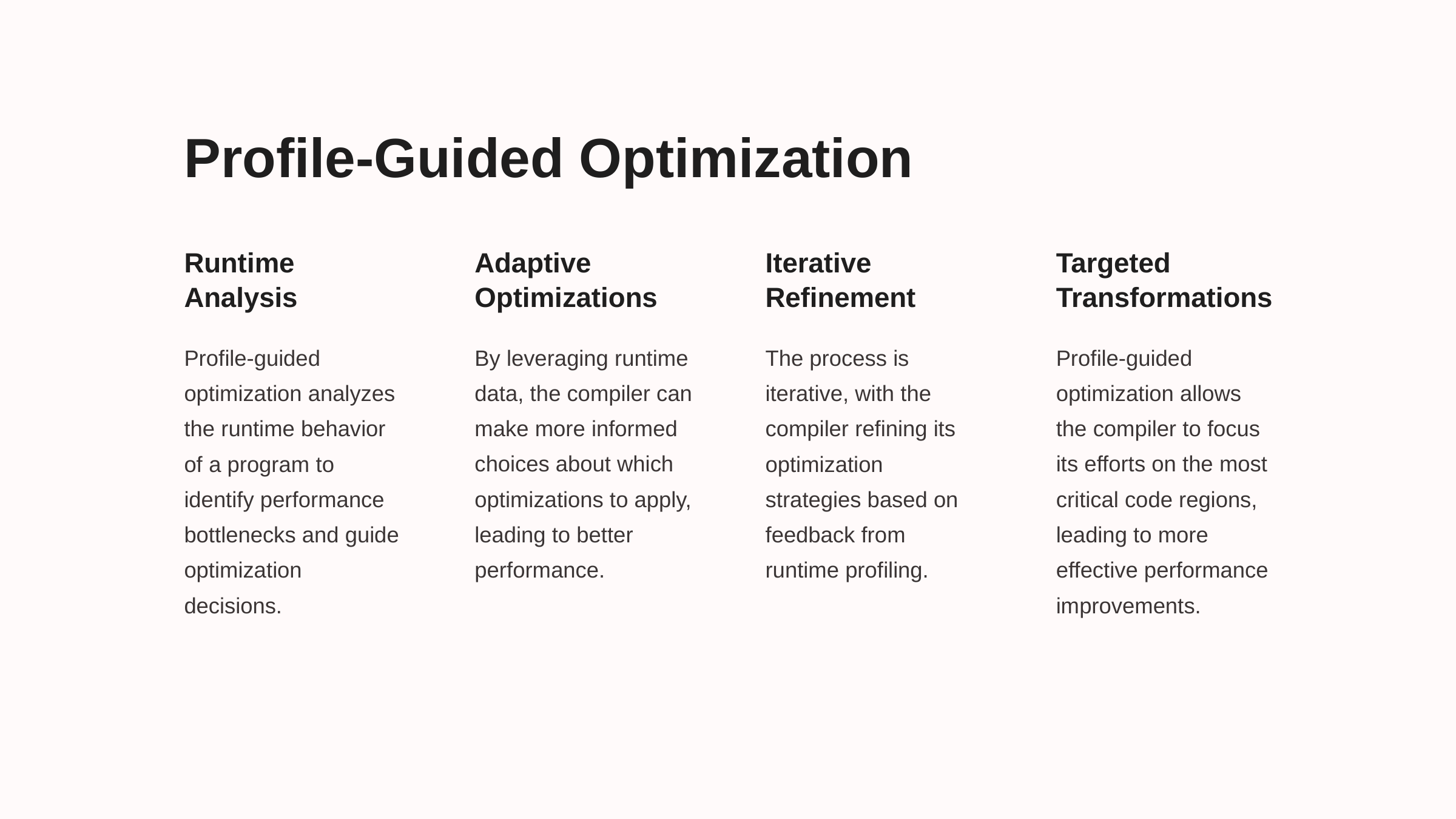

Profile-Guided Optimization
Runtime Analysis
Adaptive Optimizations
Iterative Refinement
Targeted Transformations
Profile-guided optimization analyzes the runtime behavior of a program to identify performance bottlenecks and guide optimization decisions.
By leveraging runtime data, the compiler can make more informed choices about which optimizations to apply, leading to better performance.
The process is iterative, with the compiler refining its optimization strategies based on feedback from runtime profiling.
Profile-guided optimization allows the compiler to focus its efforts on the most critical code regions, leading to more effective performance improvements.